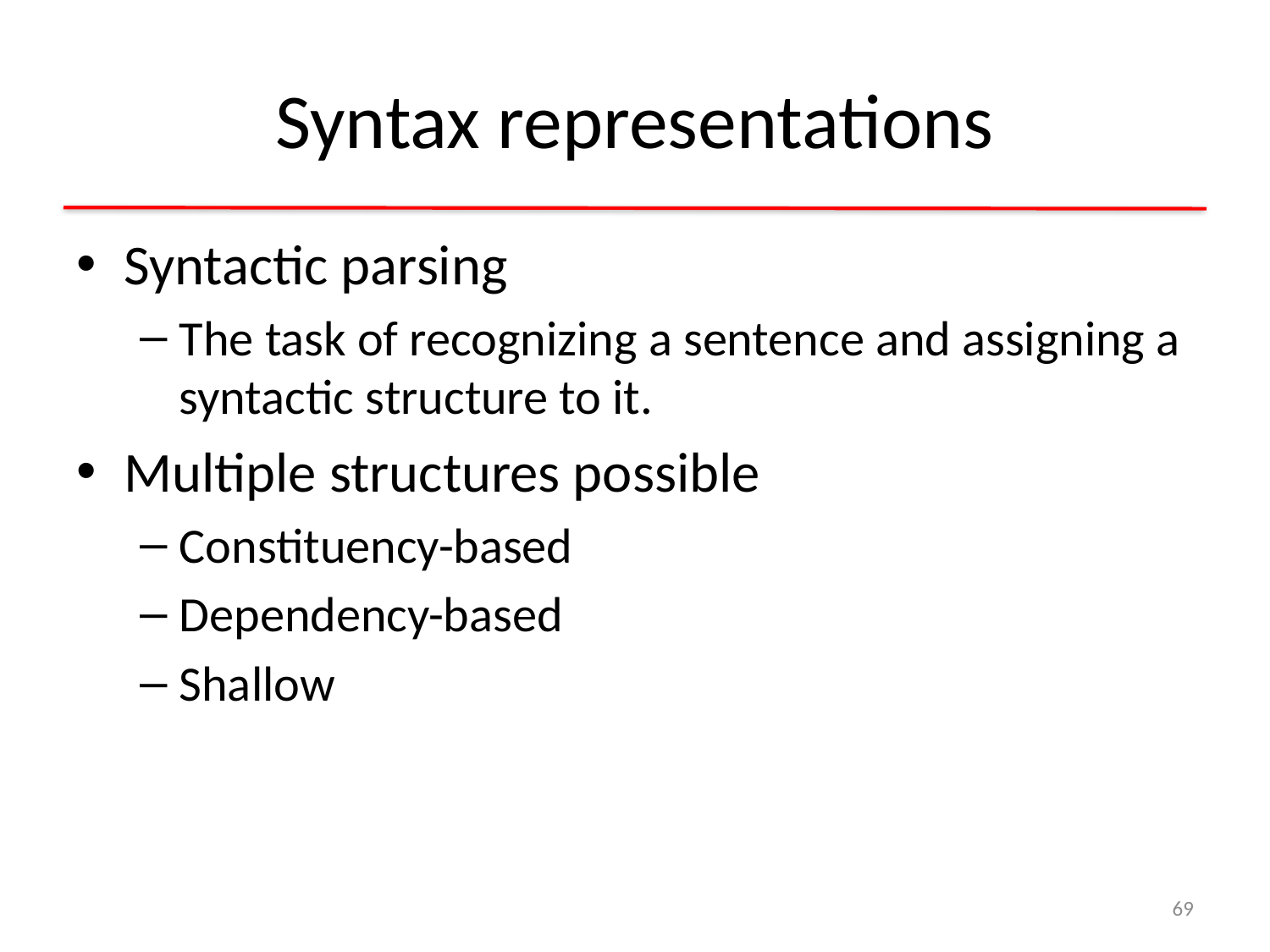

# Syntax representations
Syntactic parsing
The task of recognizing a sentence and assigning a syntactic structure to it.
Multiple structures possible
Constituency-based
Dependency-based
Shallow
69